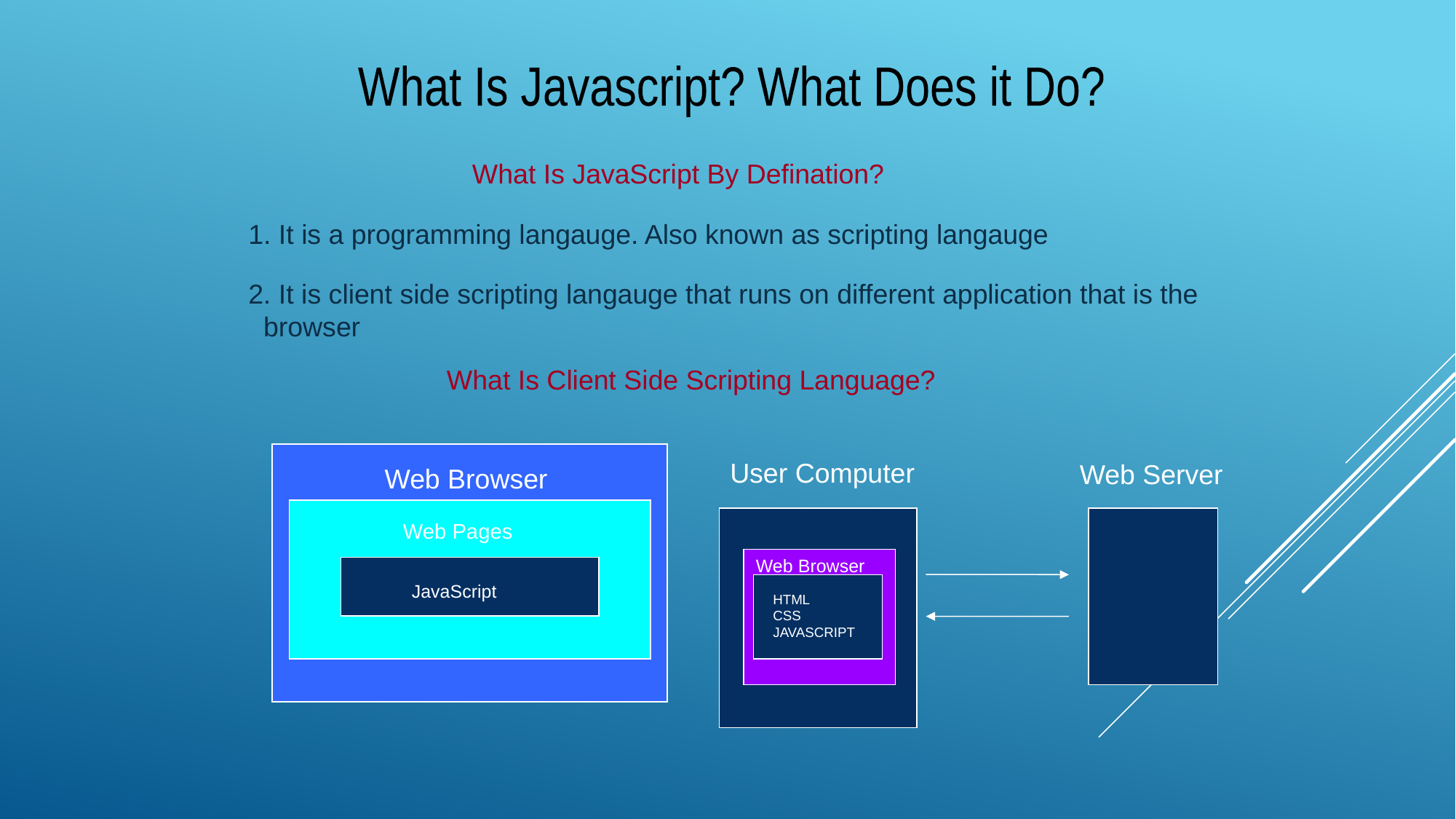

What Is Javascript? What Does it Do?
What Is JavaScript By Defination?
 It is a programming langauge. Also known as scripting langauge
2. It is client side scripting langauge that runs on different application that is the      browser
What Is Client Side Scripting Language?

User Computer
Web Server
Web Browser

Web Pages
Web Browser

JavaScript

HTML
CSS
JAVASCRIPT